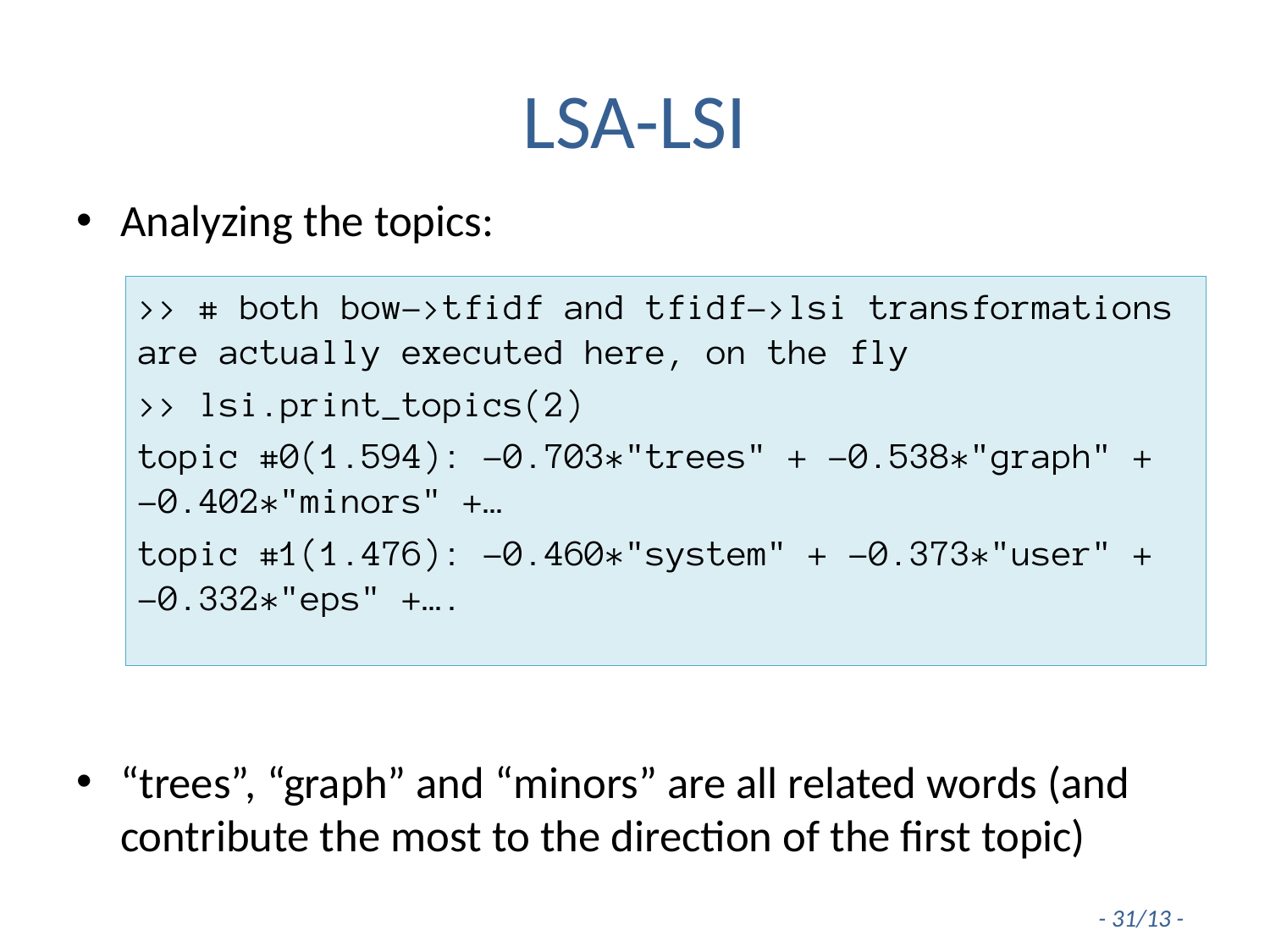

# LSA-LSI
Analyzing the topics:

“trees”, “graph” and “minors” are all related words (and contribute the most to the direction of the first topic)
>> # both bow->tfidf and tfidf->lsi transformations are actually executed here, on the fly
>> lsi.print_topics(2)
topic #0(1.594): -0.703*"trees" + -0.538*"graph" + -0.402*"minors" +…
topic #1(1.476): -0.460*"system" + -0.373*"user" + -0.332*"eps" +….